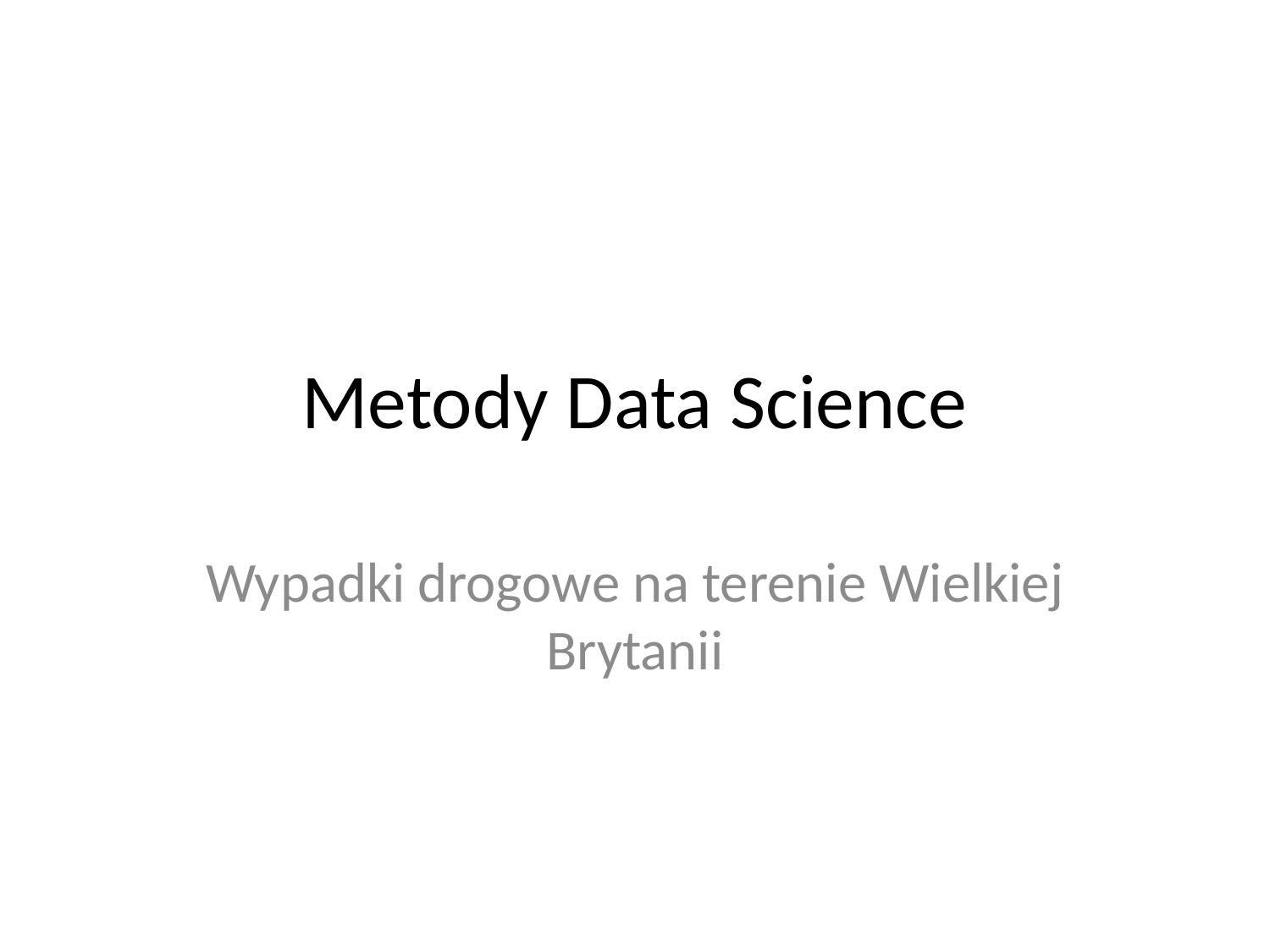

# Metody Data Science
Wypadki drogowe na terenie Wielkiej Brytanii